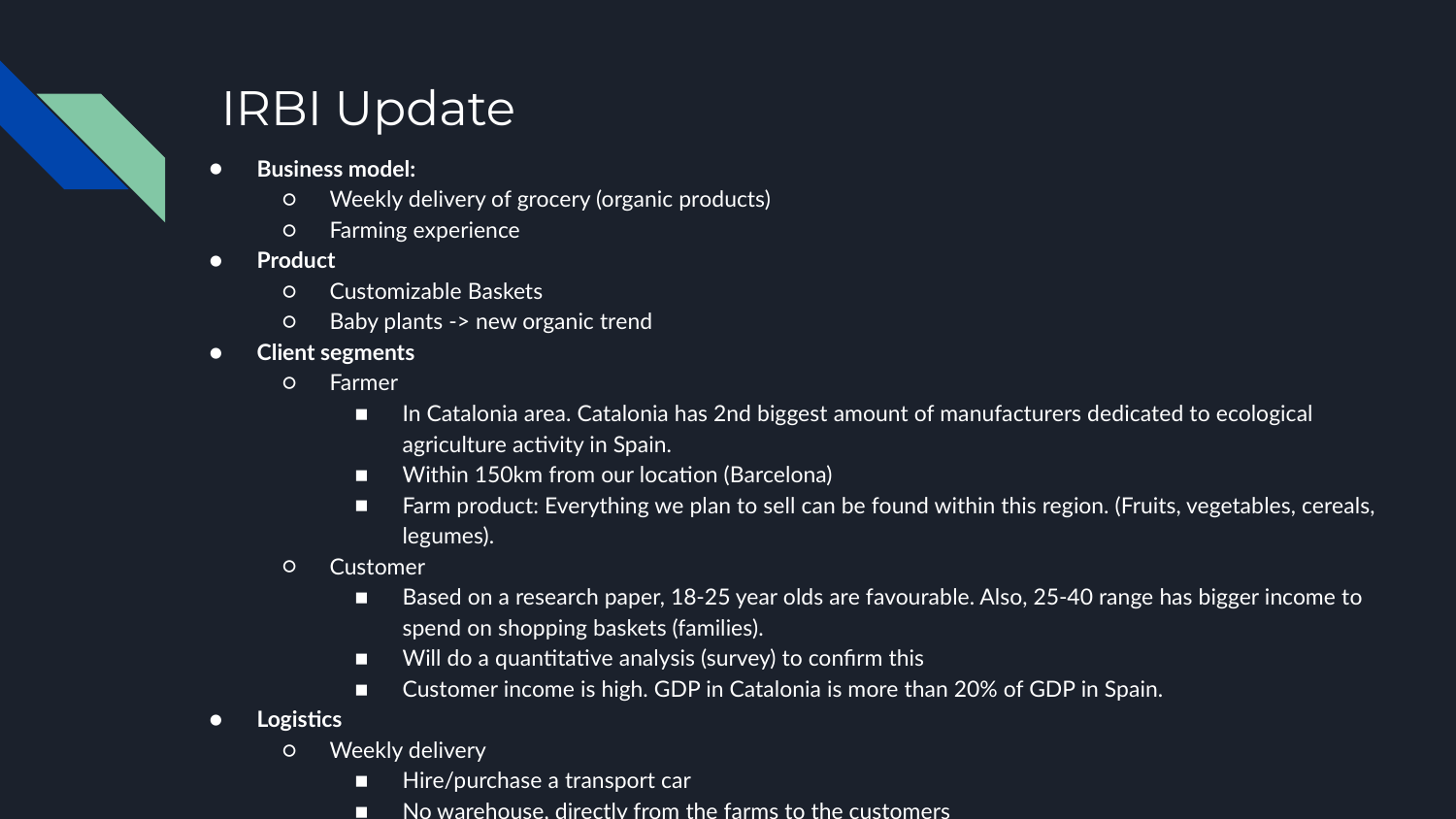

# IRBI Update
Business model:
Weekly delivery of grocery (organic products)
Farming experience
Product
Customizable Baskets
Baby plants -> new organic trend
Client segments
Farmer
In Catalonia area. Catalonia has 2nd biggest amount of manufacturers dedicated to ecological agriculture activity in Spain.
Within 150km from our location (Barcelona)
Farm product: Everything we plan to sell can be found within this region. (Fruits, vegetables, cereals, legumes).
Customer
Based on a research paper, 18-25 year olds are favourable. Also, 25-40 range has bigger income to spend on shopping baskets (families).
Will do a quantitative analysis (survey) to confirm this
Customer income is high. GDP in Catalonia is more than 20% of GDP in Spain.
Logistics
Weekly delivery
Hire/purchase a transport car
No warehouse, directly from the farms to the customers